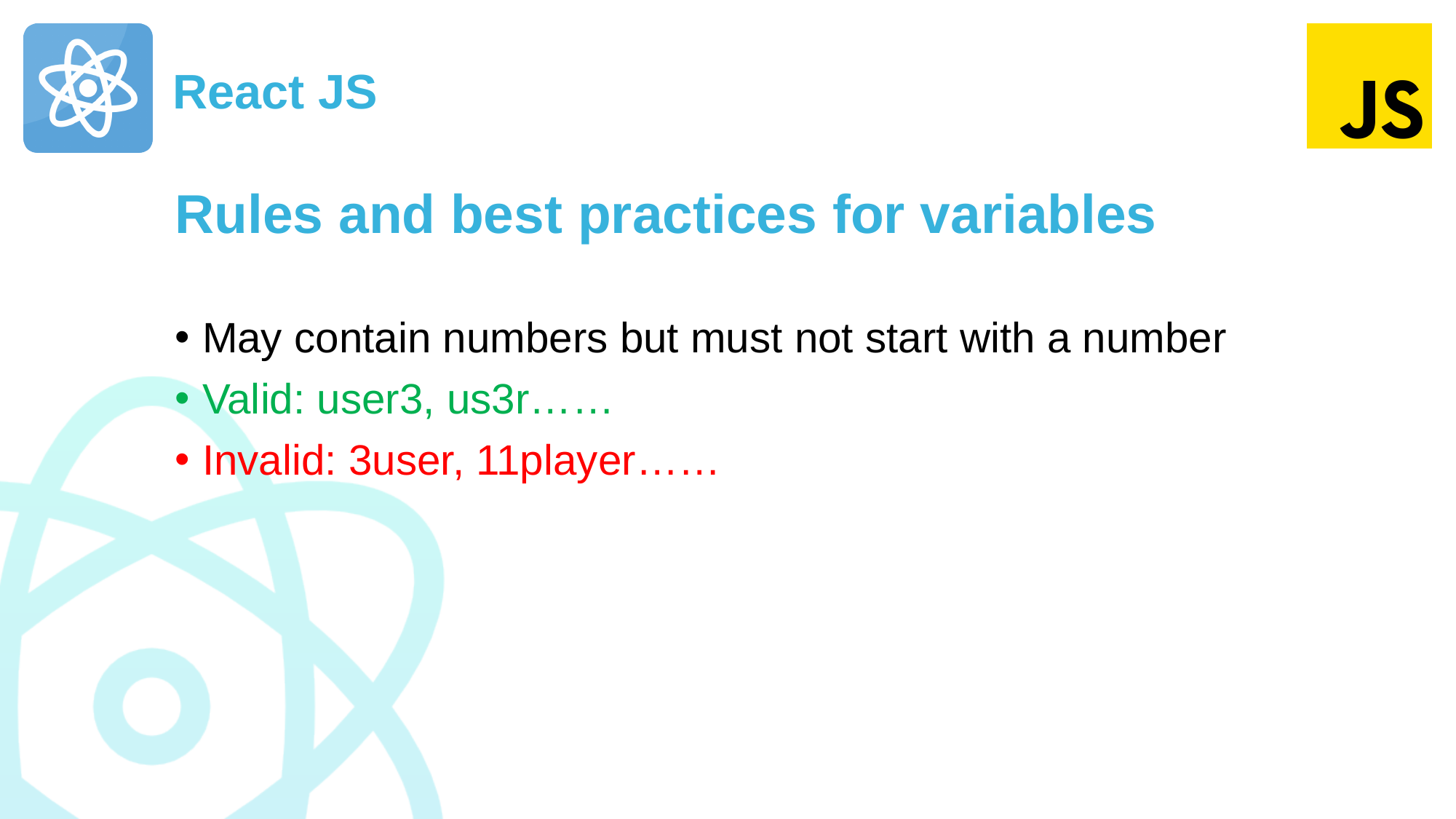

# Rules and best practices for variables
May contain numbers but must not start with a number
Valid: user3, us3r……
Invalid: 3user, 11player……